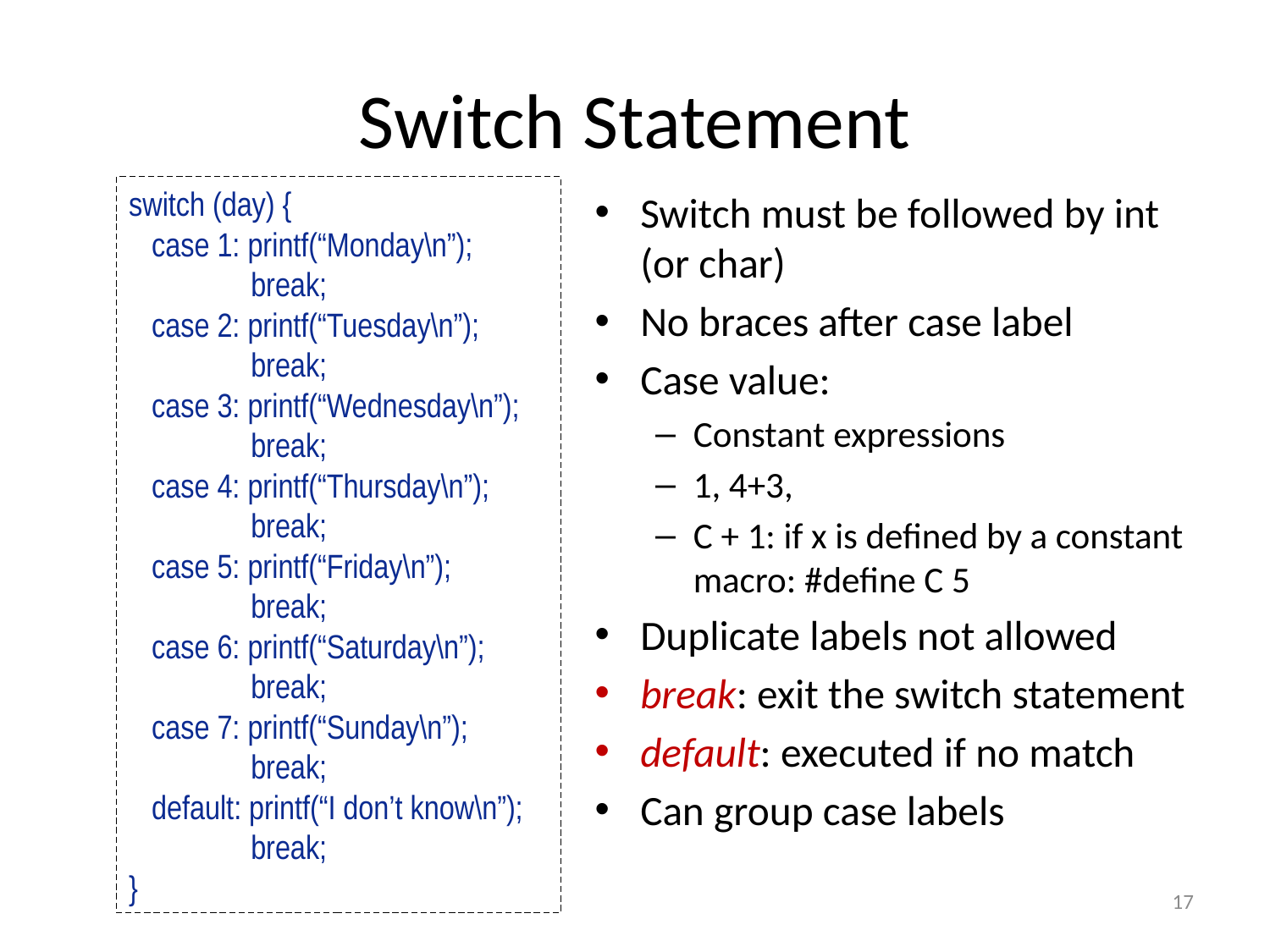

# Switch Statement
switch (day) {
   case 1: printf(“Monday\n”);
                break;
   case 2: printf(“Tuesday\n”);
                break;
   case 3: printf(“Wednesday\n”);
                break;
   case 4: printf(“Thursday\n”);
                break;
   case 5: printf(“Friday\n”);
                break;
   case 6: printf(“Saturday\n”);
                break;
   case 7: printf(“Sunday\n”);
                break;
   default: printf(“I don’t know\n”);
                break;
}
Switch must be followed by int (or char)
No braces after case label
Case value:
Constant expressions
1, 4+3,
C + 1: if x is defined by a constant macro: #define C 5
Duplicate labels not allowed
break: exit the switch statement
default: executed if no match
Can group case labels
17